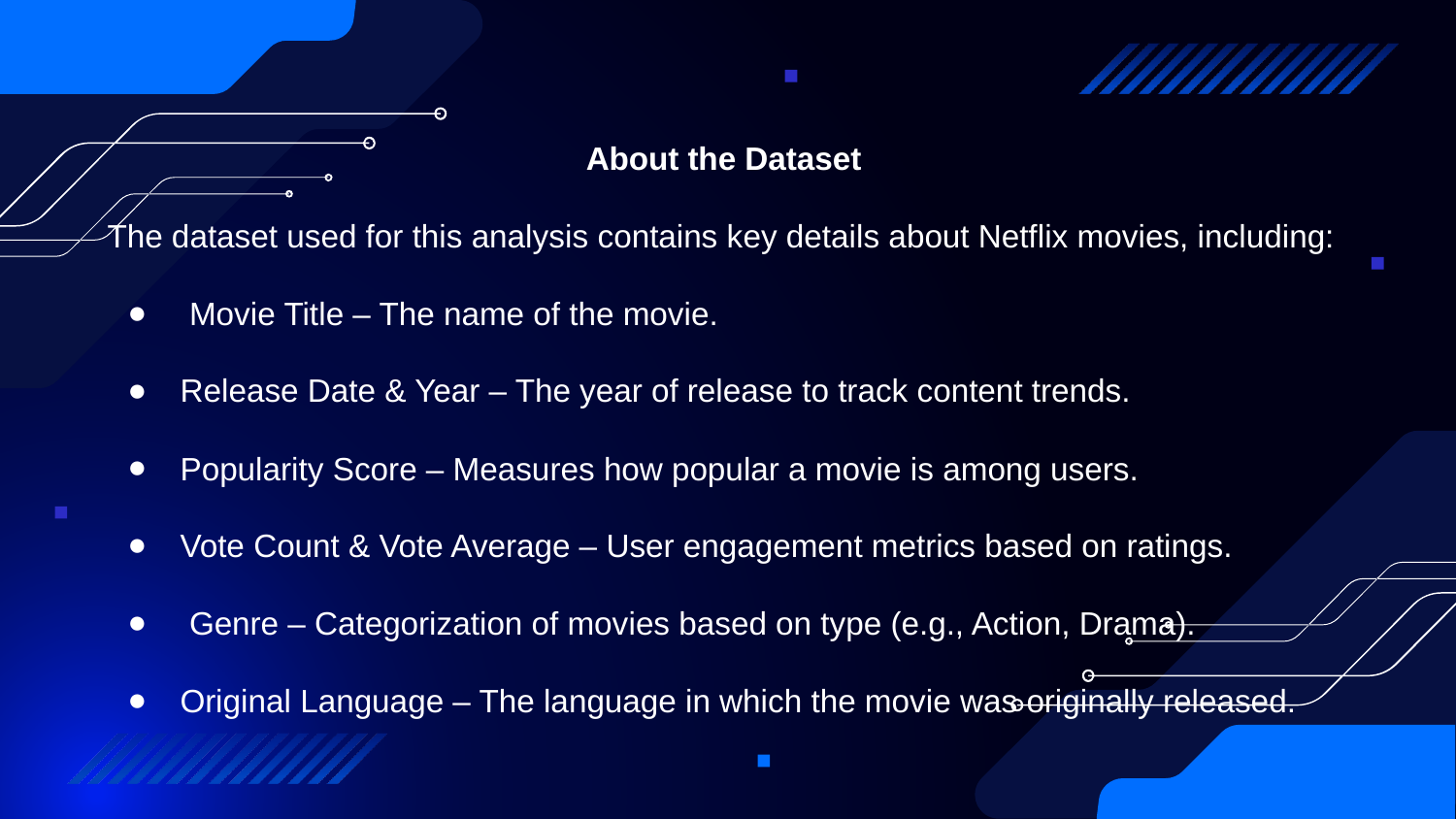

About the Dataset

The dataset used for this analysis contains key details about Netflix movies, including:

 Movie Title – The name of the movie.

Release Date & Year – The year of release to track content trends.

Popularity Score – Measures how popular a movie is among users.

Vote Count & Vote Average – User engagement metrics based on ratings.

 Genre – Categorization of movies based on type (e.g., Action, Drama).

Original Language – The language in which the movie was originally released.